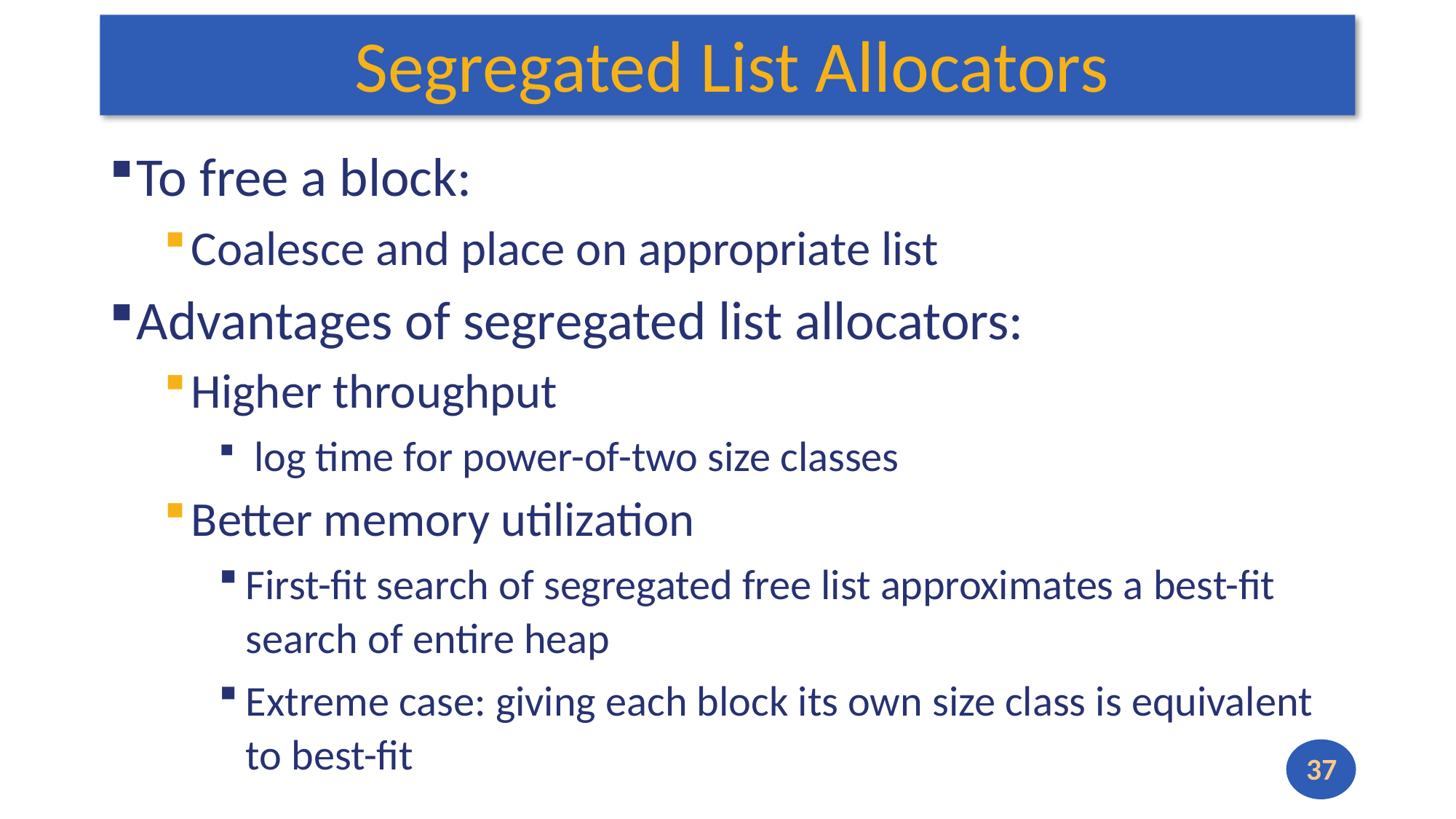

# Segregated List Allocators
To free a block:
Coalesce and place on appropriate list
Advantages of segregated list allocators:
Higher throughput
 log time for power-of-two size classes
Better memory utilization
First-fit search of segregated free list approximates a best-fit search of entire heap
Extreme case: giving each block its own size class is equivalent to best-fit

37